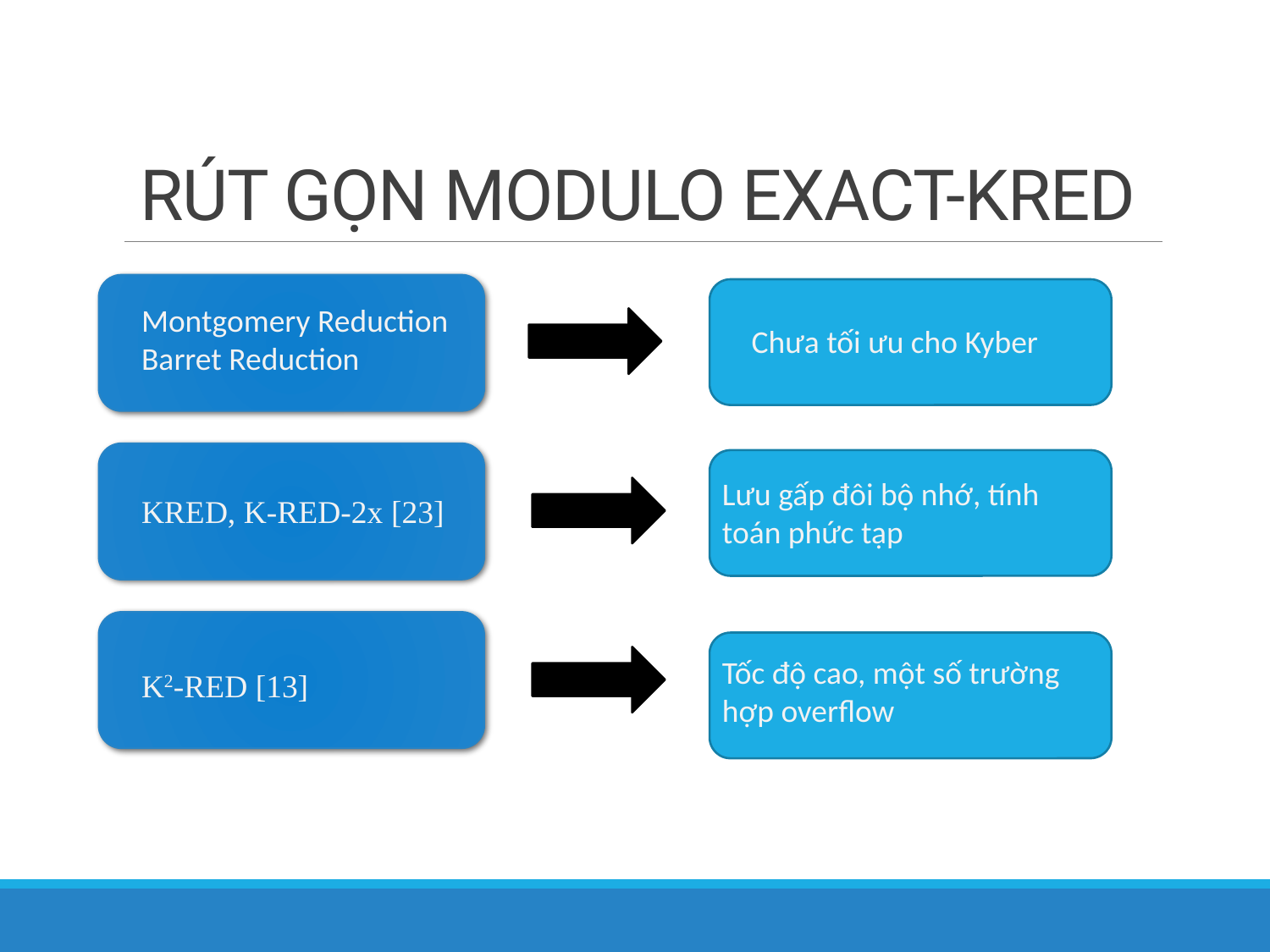

# RÚT GỌN MODULO EXACT-KRED

Montgomery Reduction
Barret Reduction

Chưa tối ưu cho Kyber

Lưu gấp đôi bộ nhớ, tính toán phức tạp

KRED, K-RED-2x [23]

Tốc độ cao, một số trường hợp overflow

K2-RED [13]